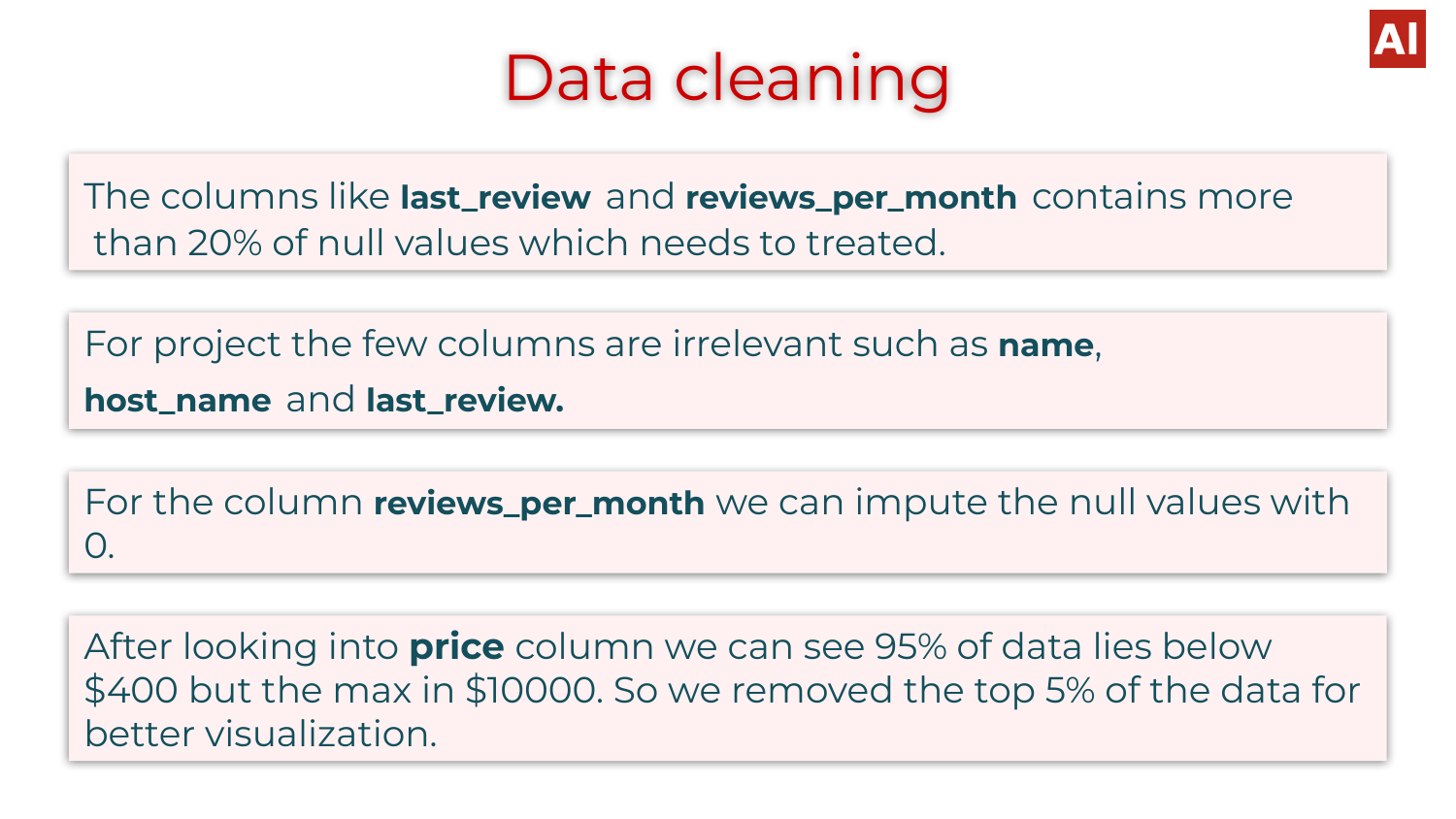

# Data cleaning
The columns like last_review and reviews_per_month contains more
 than 20% of null values which needs to treated.
For project the few columns are irrelevant such as name, host_name and last_review.
For the column reviews_per_month we can impute the null values with 0.
After looking into price column we can see 95% of data lies below $400 but the max in $10000. So we removed the top 5% of the data for better visualization.